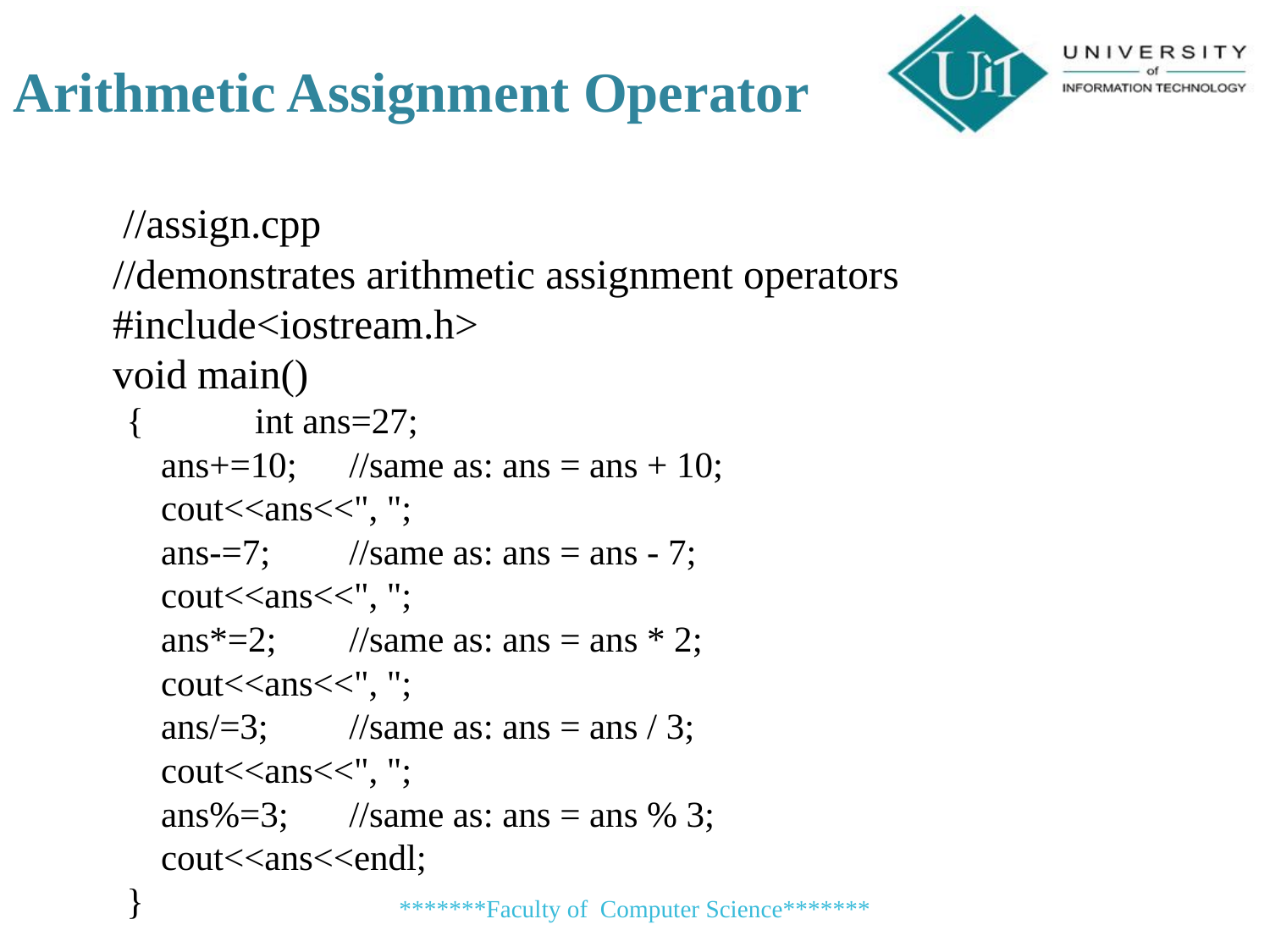

Arithmetic Assignment Operator
     //assign.cpp
	//demonstrates arithmetic assignment operators
	#include<iostream.h>
	void main()
{   	int ans=27;
		ans+=10;	//same as: ans = ans + 10;
 		cout<<ans<<", ";
 		ans-=7;	//same as: ans = ans - 7;
  		cout<<ans<<", ";
 		ans*=2;	//same as: ans = ans * 2;
  		cout<<ans<<", ";
  		ans/=3;		//same as: ans = ans / 3;
  		cout<<ans<<", ";
  		ans%=3;	//same as: ans = ans % 3;
  		cout<<ans<<endl;
}
*******Faculty of  Computer Science*******